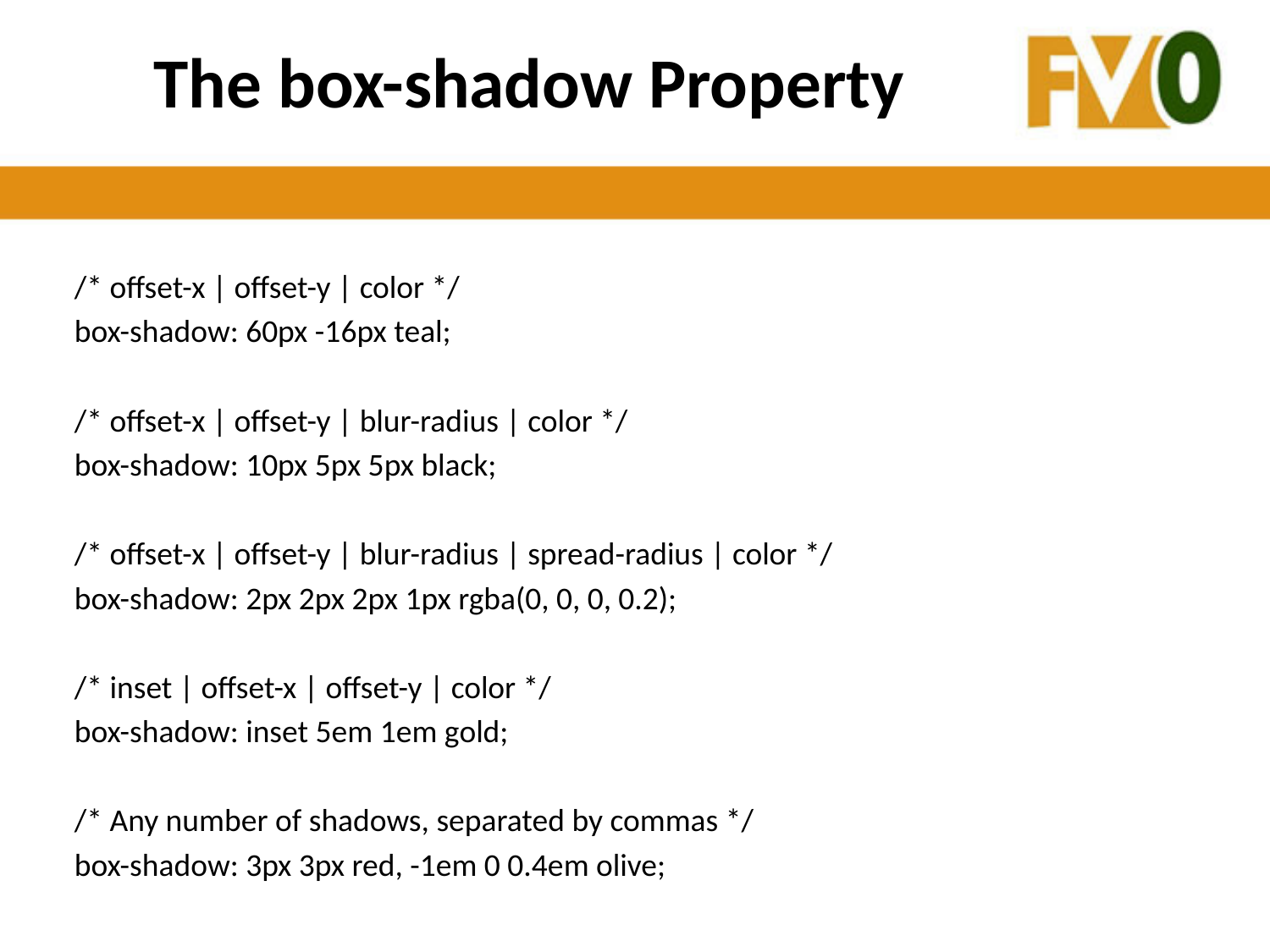

# The box-shadow Property
/* offset-x | offset-y | color */
box-shadow: 60px -16px teal;

/* offset-x | offset-y | blur-radius | color */
box-shadow: 10px 5px 5px black;

/* offset-x | offset-y | blur-radius | spread-radius | color */
box-shadow: 2px 2px 2px 1px rgba(0, 0, 0, 0.2);

/* inset | offset-x | offset-y | color */
box-shadow: inset 5em 1em gold;

/* Any number of shadows, separated by commas */
box-shadow: 3px 3px red, -1em 0 0.4em olive;